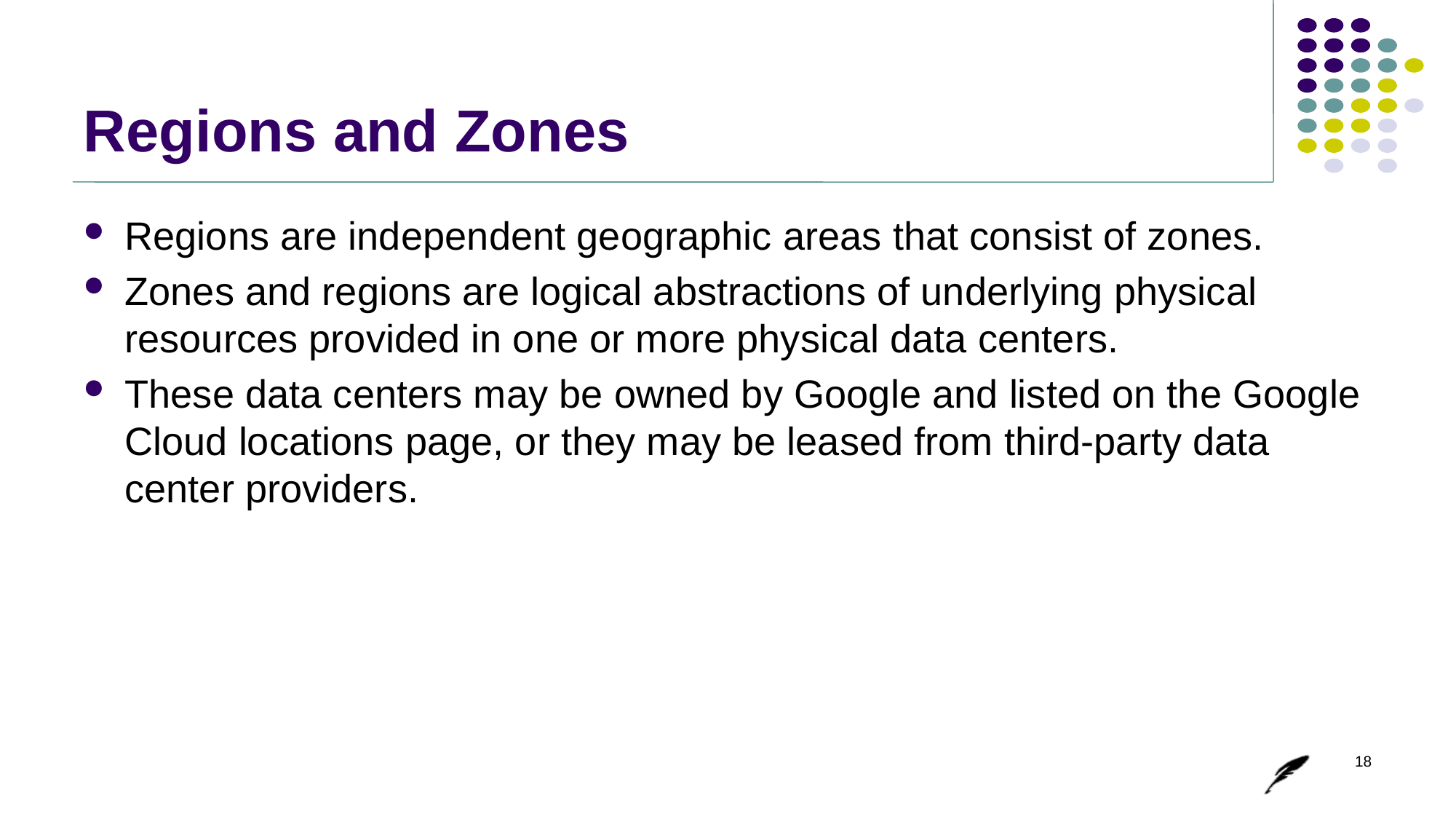

# Regions and Zones
Regions are independent geographic areas that consist of zones.
Zones and regions are logical abstractions of underlying physical resources provided in one or more physical data centers.
These data centers may be owned by Google and listed on the Google Cloud locations page, or they may be leased from third-party data center providers.
18